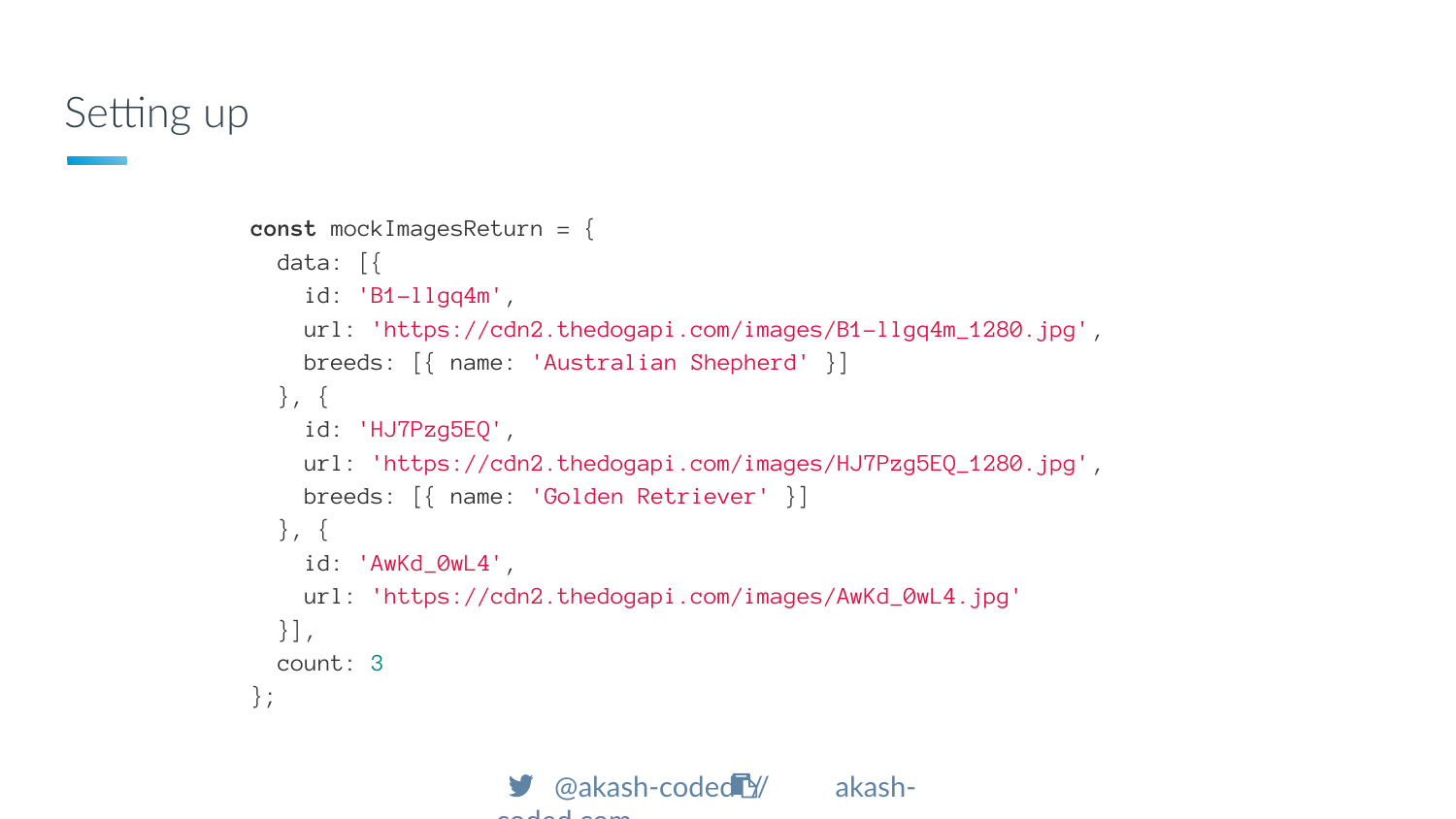

# Setting up
const mockImagesReturn = {
  data: [{
    id: 'B1-llgq4m',
    url: 'https://cdn2.thedogapi.com/images/B1-llgq4m_1280.jpg',
    breeds: [{ name: 'Australian Shepherd' }]
  }, {
    id: 'HJ7Pzg5EQ',
    url: 'https://cdn2.thedogapi.com/images/HJ7Pzg5EQ_1280.jpg',
    breeds: [{ name: 'Golden Retriever' }]
  }, {
    id: 'AwKd_0wL4',
    url: 'https://cdn2.thedogapi.com/images/AwKd_0wL4.jpg'
  }],
  count: 3
};
        @akash-coded  //         akash-coded.com